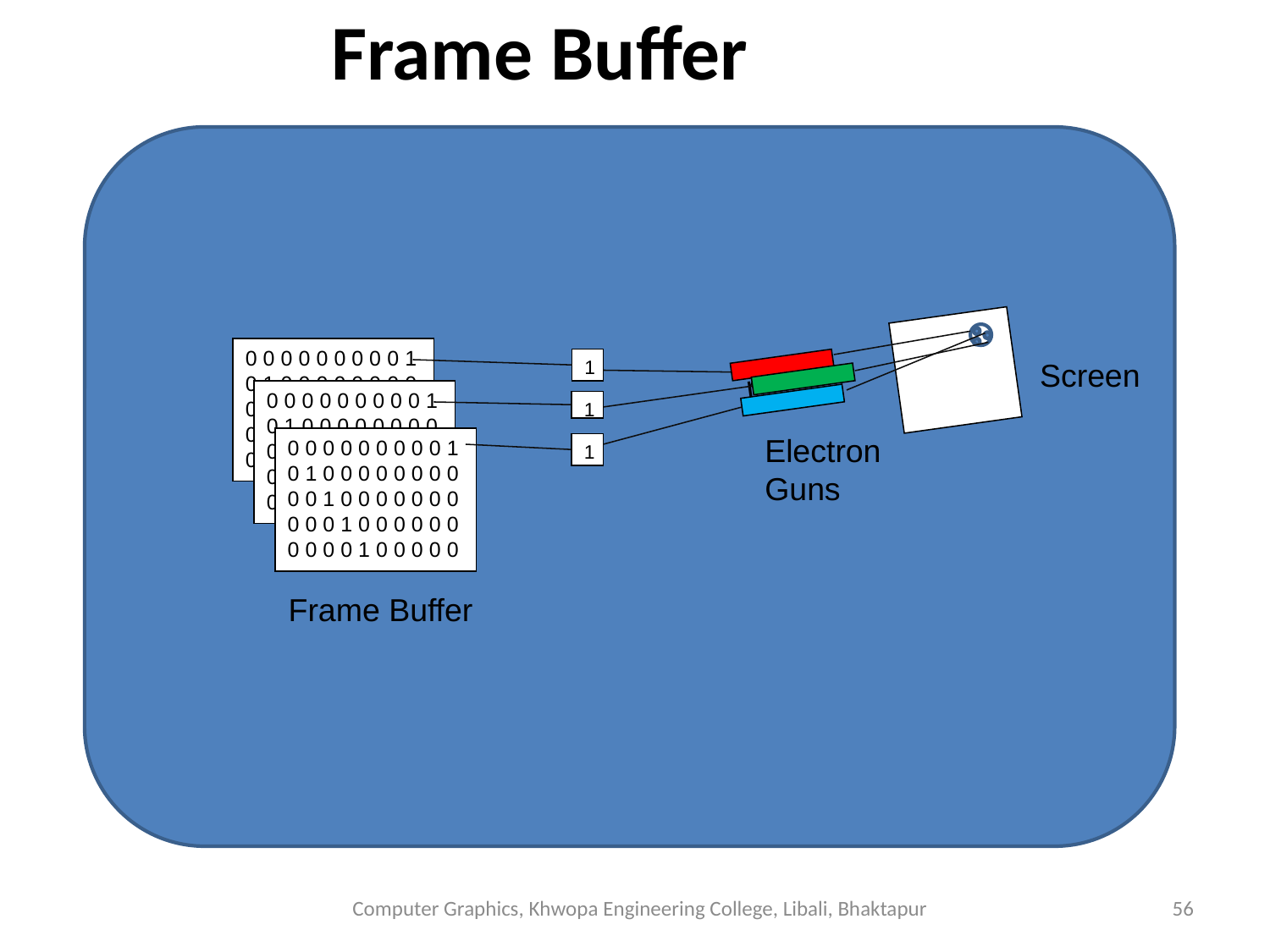

# Frame Buffer

0 0 0 0 0 0 0 0 0 1 0 1 0 0 0 0 0 0 0 0
0 0 1 0 0 0 0 0 0 0
0 0 0 1 0 0 0 0 0 0
0 0 0 0 1 0 0 0 0 0

1
Screen
r

0 0 0 0 0 0 0 0 0 1 0 1 0 0 0 0 0 0 0 0
0 0 1 0 0 0 0 0 0 0
0 0 0 1 0 0 0 0 0 0
0 0 0 0 1 0 0 0 0 0

1
Electron
Guns
0 0 0 0 0 0 0 0 0 1 0 1 0 0 0 0 0 0 0 0
0 0 1 0 0 0 0 0 0 0
0 0 0 1 0 0 0 0 0 0
0 0 0 0 1 0 0 0 0 0
1
Frame Buffer
Computer Graphics, Khwopa Engineering College, Libali, Bhaktapur
56